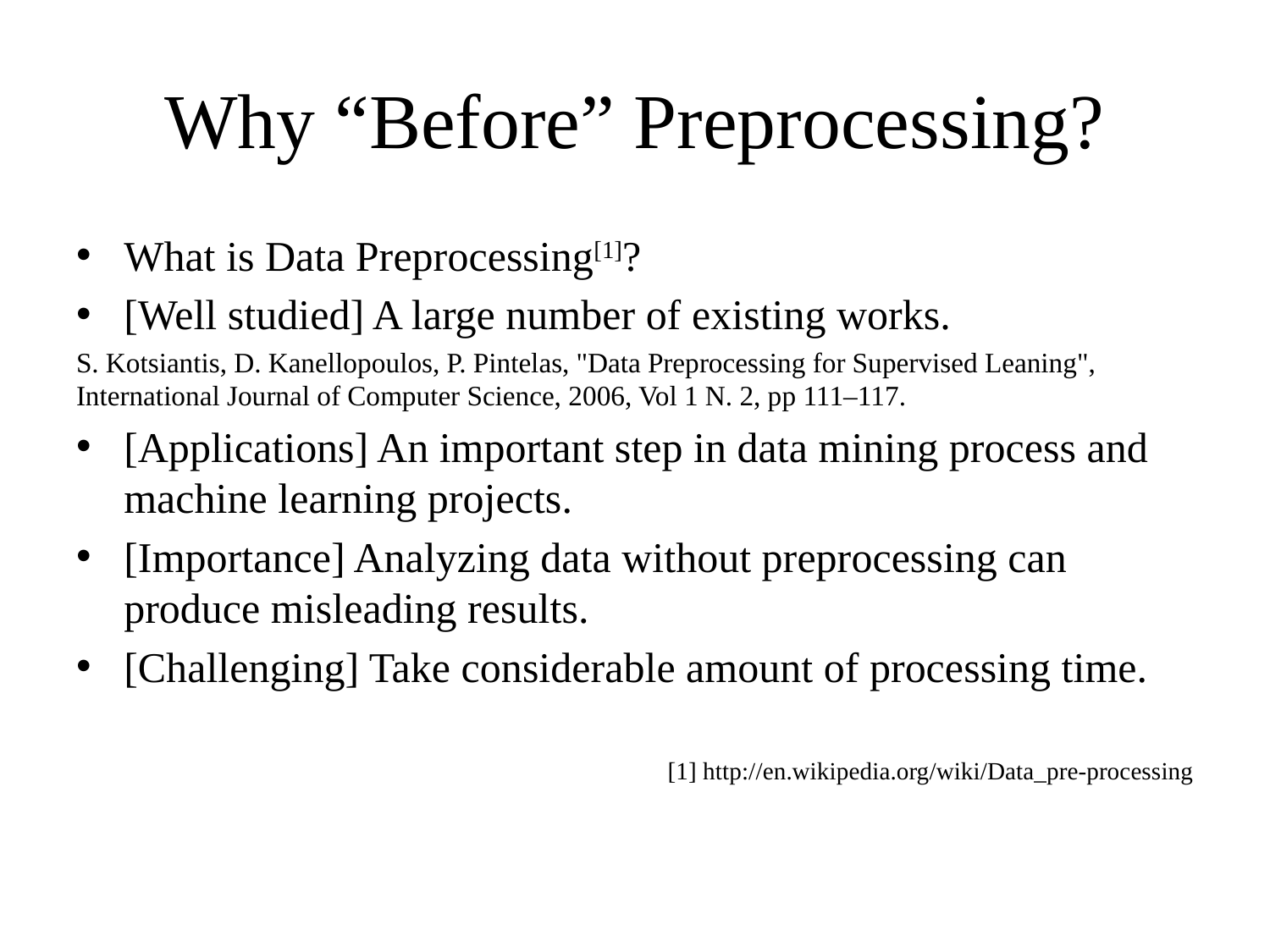

# Why “Before” Preprocessing?
What is Data Preprocessing[1]?
[Well studied] A large number of existing works.
S. Kotsiantis, D. Kanellopoulos, P. Pintelas, "Data Preprocessing for Supervised Leaning", International Journal of Computer Science, 2006, Vol 1 N. 2, pp 111–117.
[Applications] An important step in data mining process and machine learning projects.
[Importance] Analyzing data without preprocessing can produce misleading results.
[Challenging] Take considerable amount of processing time.

[1] http://en.wikipedia.org/wiki/Data_pre-processing